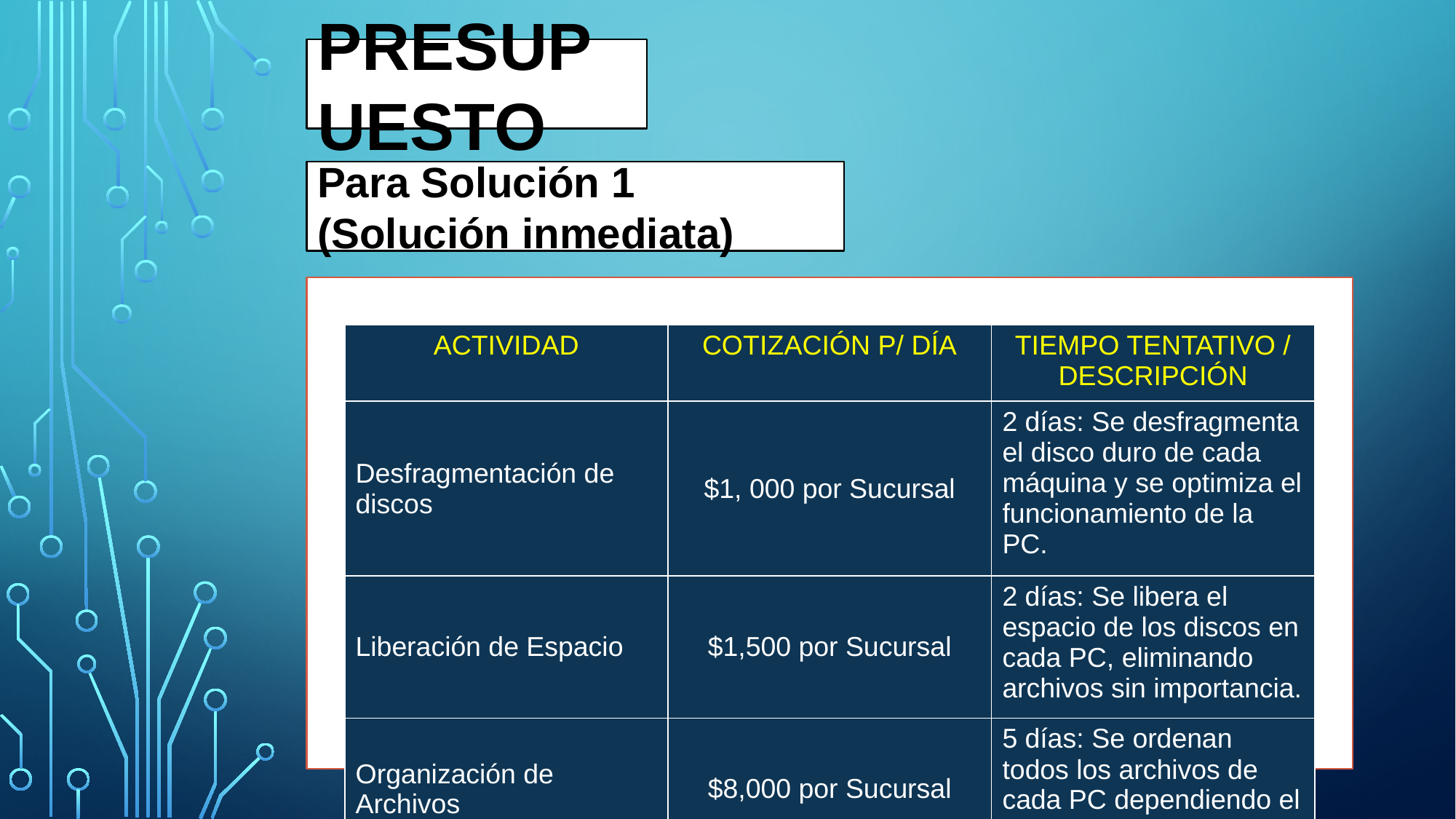

PRESUPUESTO
Para Solución 1 (Solución inmediata)

| ACTIVIDAD | COTIZACIÓN P/ DÍA | TIEMPO TENTATIVO / DESCRIPCIÓN |
| --- | --- | --- |
| Desfragmentación de discos | $1, 000 por Sucursal | 2 días: Se desfragmenta el disco duro de cada máquina y se optimiza el funcionamiento de la PC. |
| Liberación de Espacio | $1,500 por Sucursal | 2 días: Se libera el espacio de los discos en cada PC, eliminando archivos sin importancia. |
| Organización de Archivos | $8,000 por Sucursal | 5 días: Se ordenan todos los archivos de cada PC dependiendo el tipo de prioridad. |